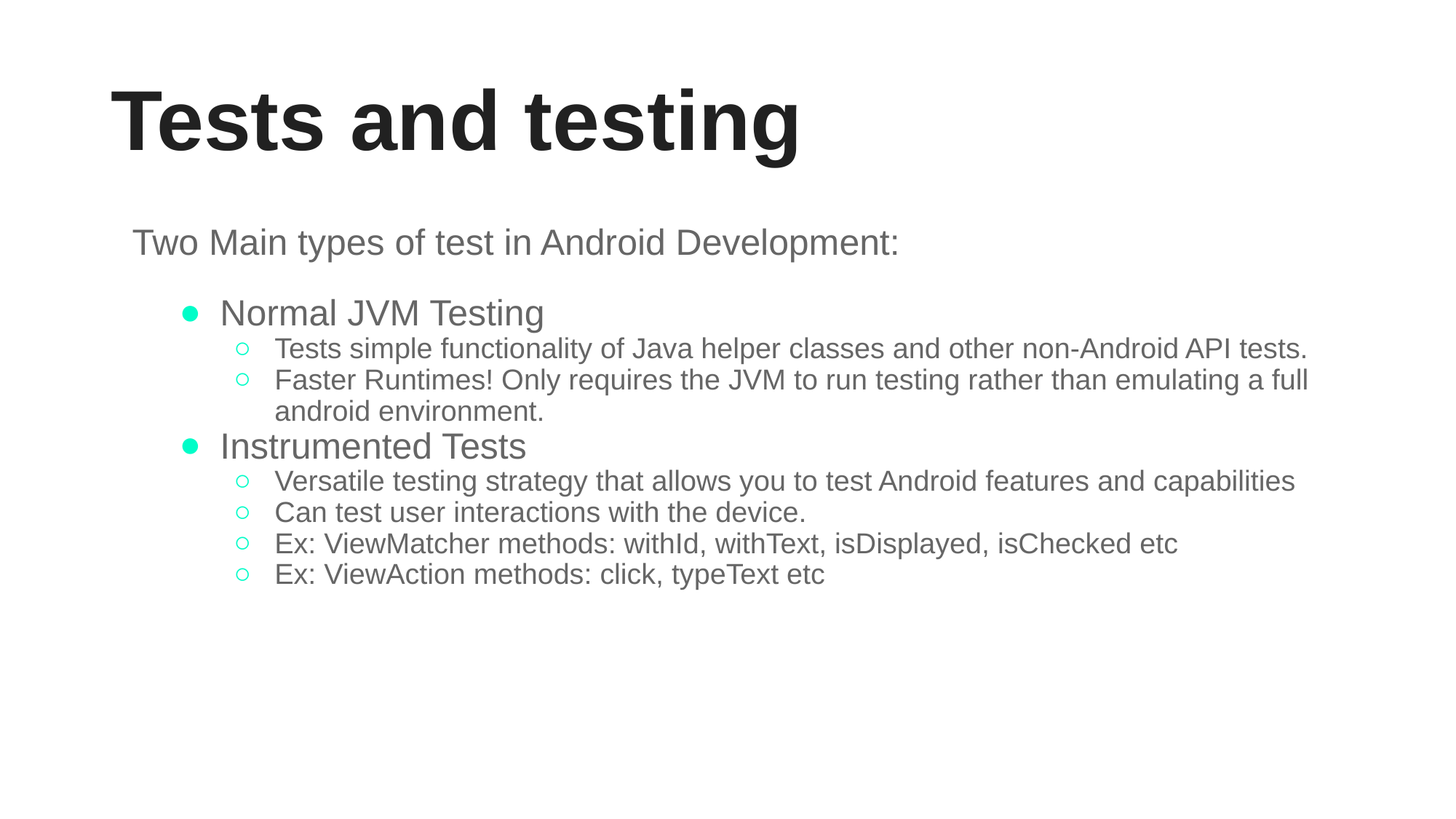

# Tests and testing
Two Main types of test in Android Development:
Normal JVM Testing
Tests simple functionality of Java helper classes and other non-Android API tests.
Faster Runtimes! Only requires the JVM to run testing rather than emulating a full android environment.
Instrumented Tests
Versatile testing strategy that allows you to test Android features and capabilities
Can test user interactions with the device.
Ex: ViewMatcher methods: withId, withText, isDisplayed, isChecked etc
Ex: ViewAction methods: click, typeText etc